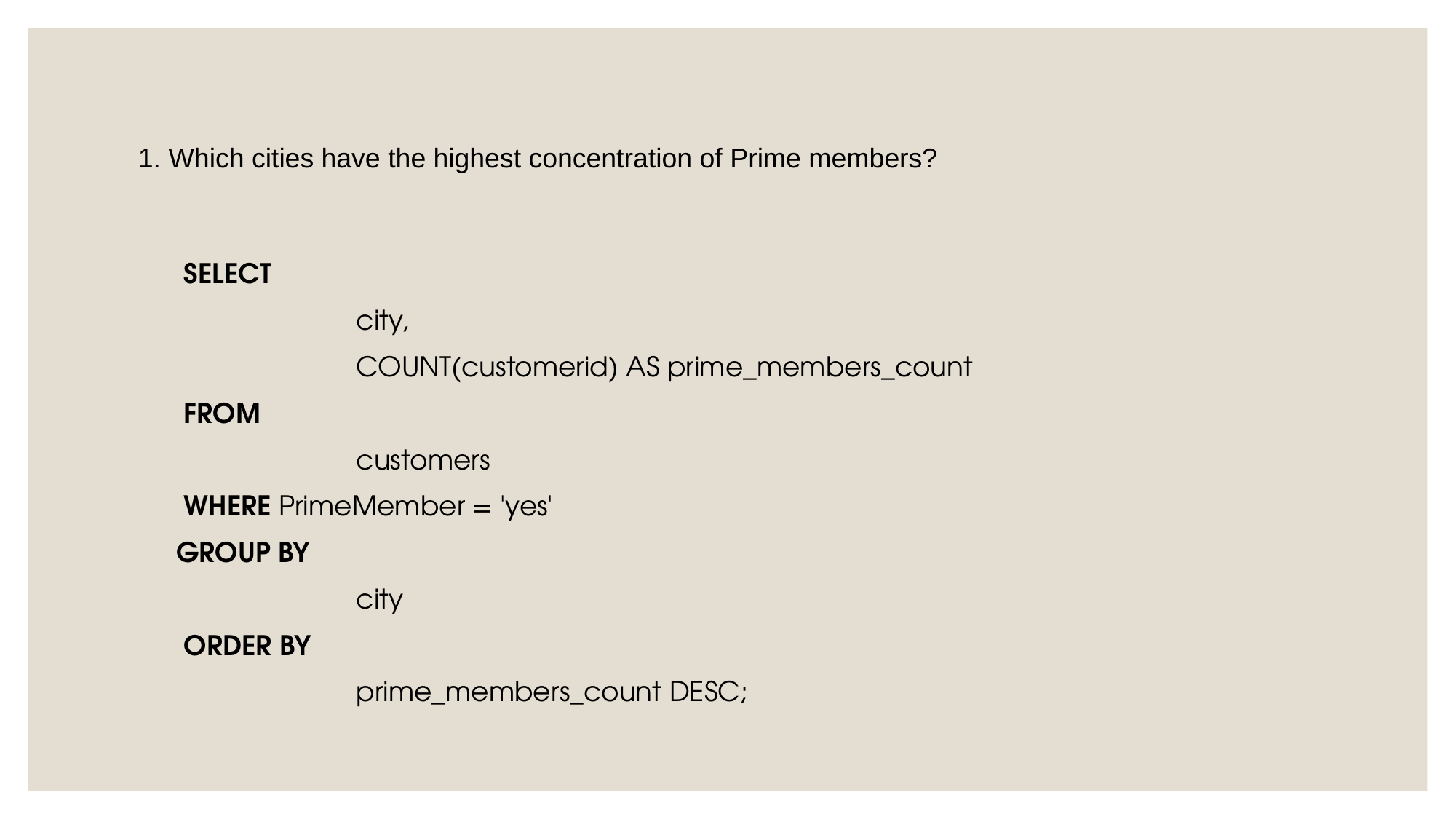

# 1. Which cities have the highest concentration of Prime members?
      SELECT
		city,
		COUNT(customerid) AS prime_members_count
      FROM
		customers
      WHERE PrimeMember = 'yes'
     GROUP BY
		city
      ORDER BY
		prime_members_count DESC;